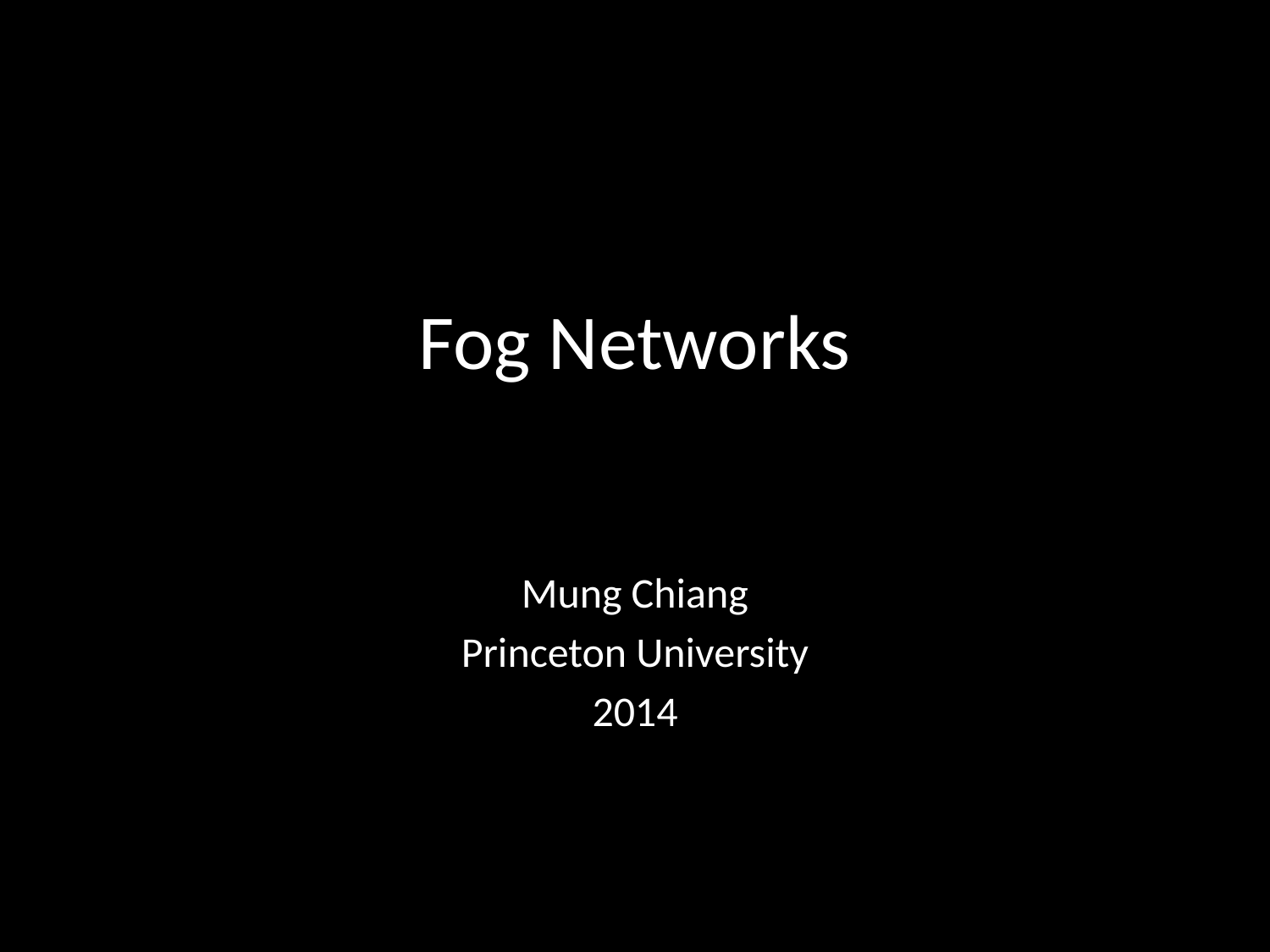

# Fog Networks

Mung Chiang
Princeton University
2014